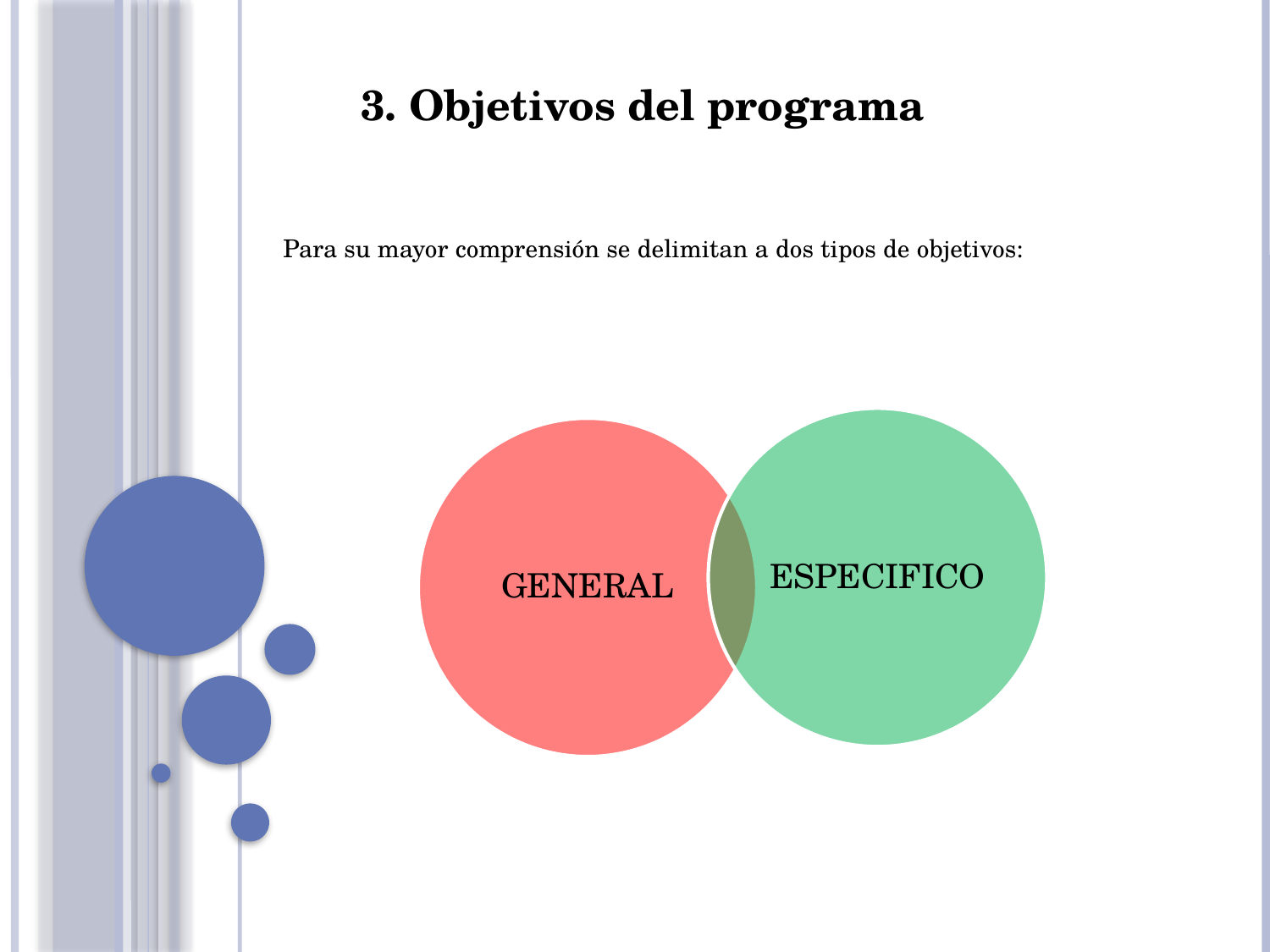

3. Objetivos del programa
Para su mayor comprensión se delimitan a dos tipos de objetivos:
GENERAL
ESPECIFICO